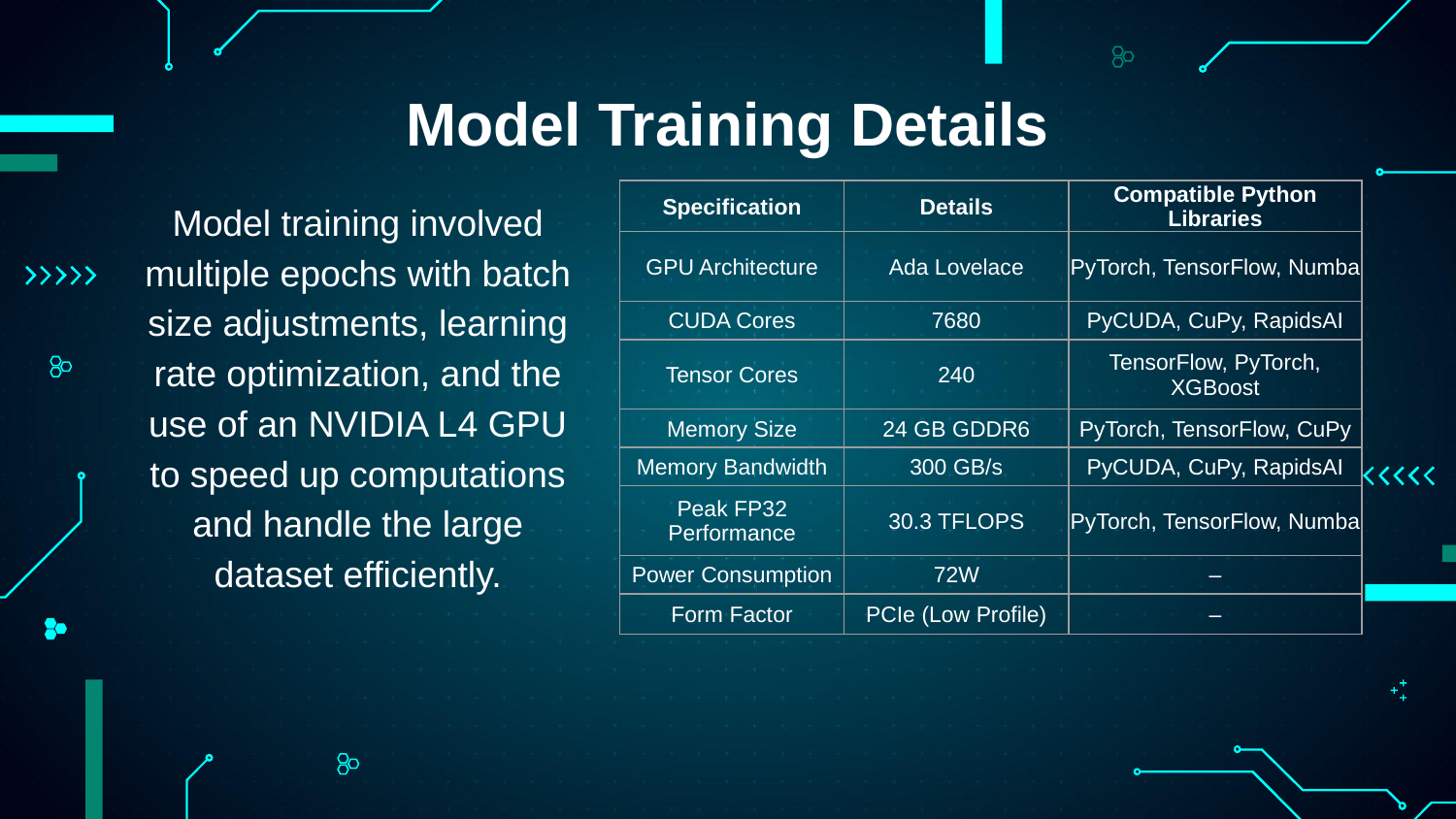

# Model Training Details
Model training involved multiple epochs with batch size adjustments, learning rate optimization, and the use of an NVIDIA L4 GPU to speed up computations and handle the large dataset efficiently.
| Specification | Details | Compatible Python Libraries |
| --- | --- | --- |
| GPU Architecture | Ada Lovelace | PyTorch, TensorFlow, Numba |
| CUDA Cores | 7680 | PyCUDA, CuPy, RapidsAI |
| Tensor Cores | 240 | TensorFlow, PyTorch, XGBoost |
| Memory Size | 24 GB GDDR6 | PyTorch, TensorFlow, CuPy |
| Memory Bandwidth | 300 GB/s | PyCUDA, CuPy, RapidsAI |
| Peak FP32 Performance | 30.3 TFLOPS | PyTorch, TensorFlow, Numba |
| Power Consumption | 72W | – |
| Form Factor | PCIe (Low Profile) | – |